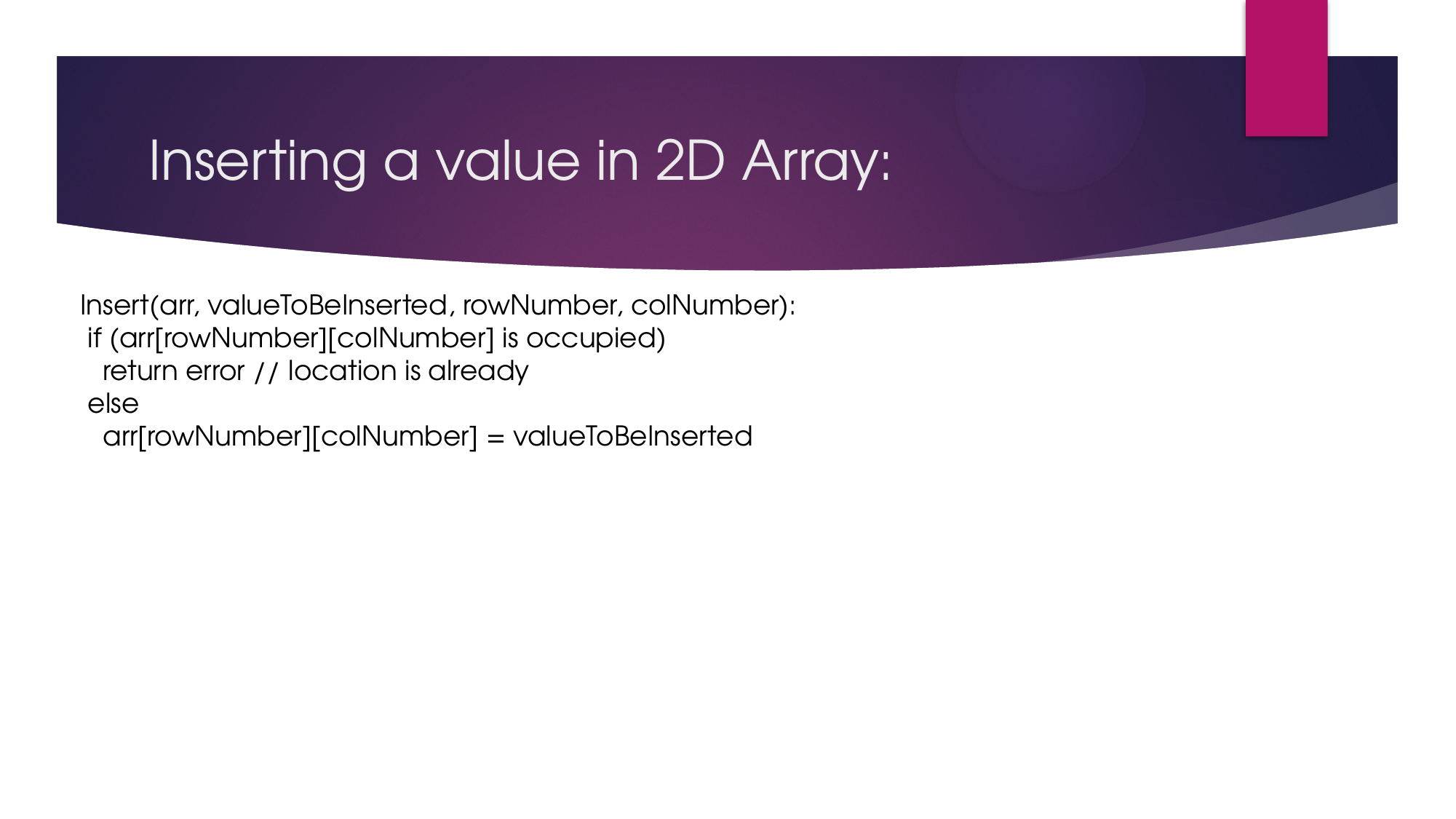

# Inserting a value in 2D Array:
 Insert(arr, valueToBeInserted, rowNumber, colNumber):
  if (arr[rowNumber][colNumber] is occupied)
    return error // location is already
  else
    arr[rowNumber][colNumber] = valueToBeInserted